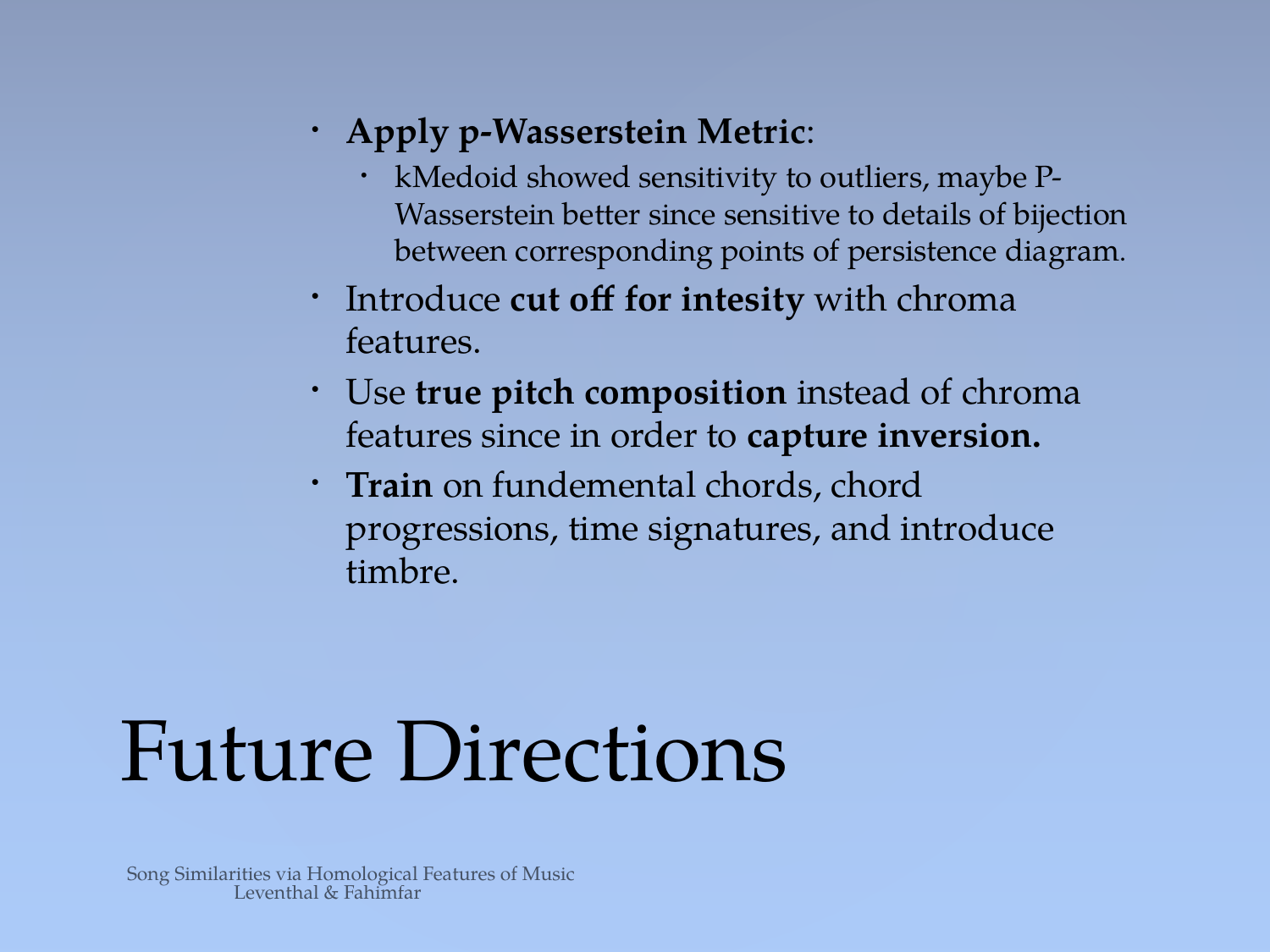

Apply p-Wasserstein Metric:
kMedoid showed sensitivity to outliers, maybe P-Wasserstein better since sensitive to details of bijection between corresponding points of persistence diagram.
Introduce cut off for intesity with chroma features.
Use true pitch composition instead of chroma features since in order to capture inversion.
Train on fundemental chords, chord progressions, time signatures, and introduce timbre.
# Future Directions
Song Similarities via Homological Features of Music                                                       Leventhal & Fahimfar